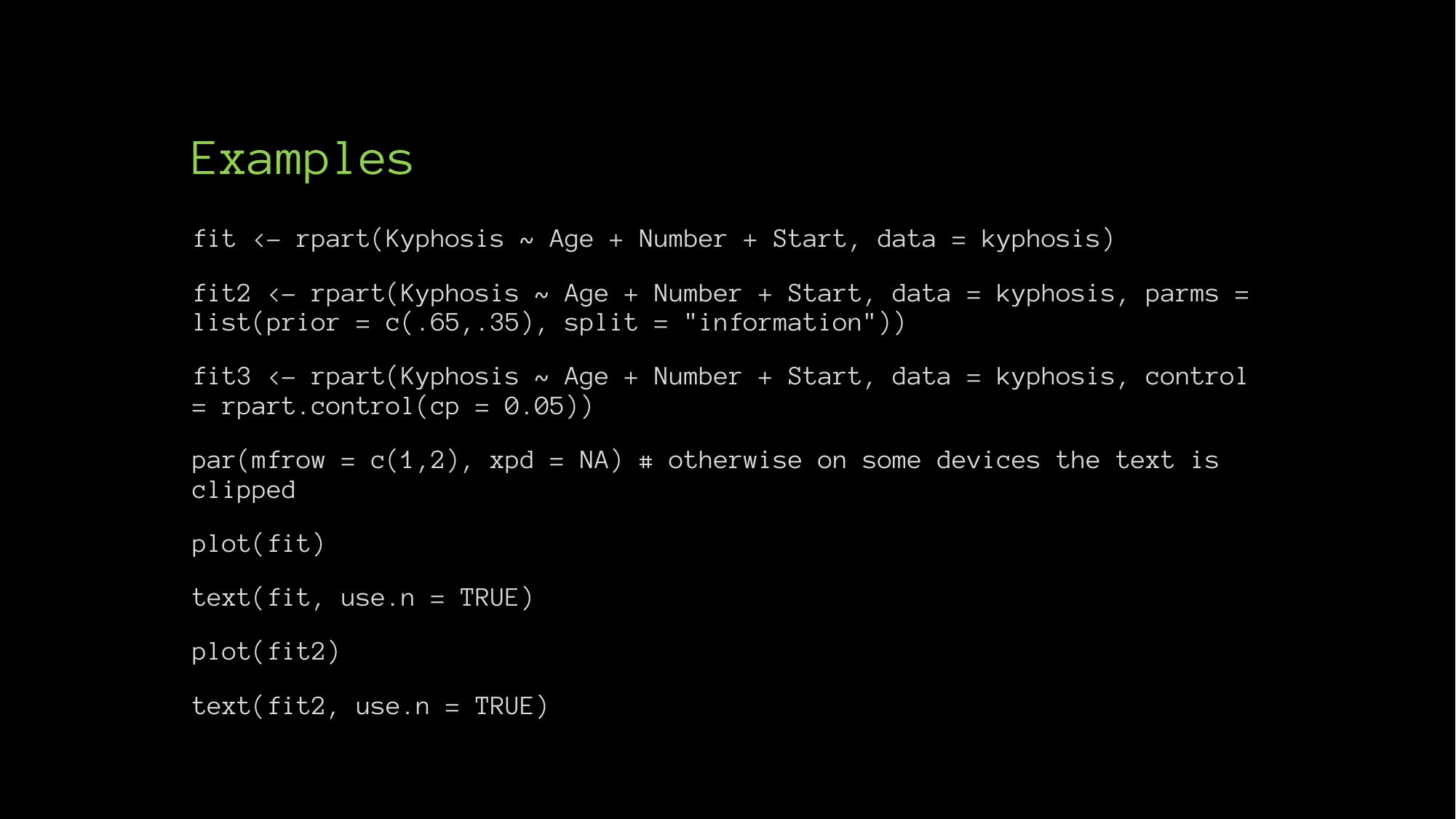

# Examples
fit <- rpart(Kyphosis ~ Age + Number + Start, data = kyphosis)
fit2 <- rpart(Kyphosis ~ Age + Number + Start, data = kyphosis, parms = list(prior = c(.65,.35), split = "information"))
fit3 <- rpart(Kyphosis ~ Age + Number + Start, data = kyphosis, control = rpart.control(cp = 0.05))
par(mfrow = c(1,2), xpd = NA) # otherwise on some devices the text is clipped
plot(fit)
text(fit, use.n = TRUE)
plot(fit2)
text(fit2, use.n = TRUE)